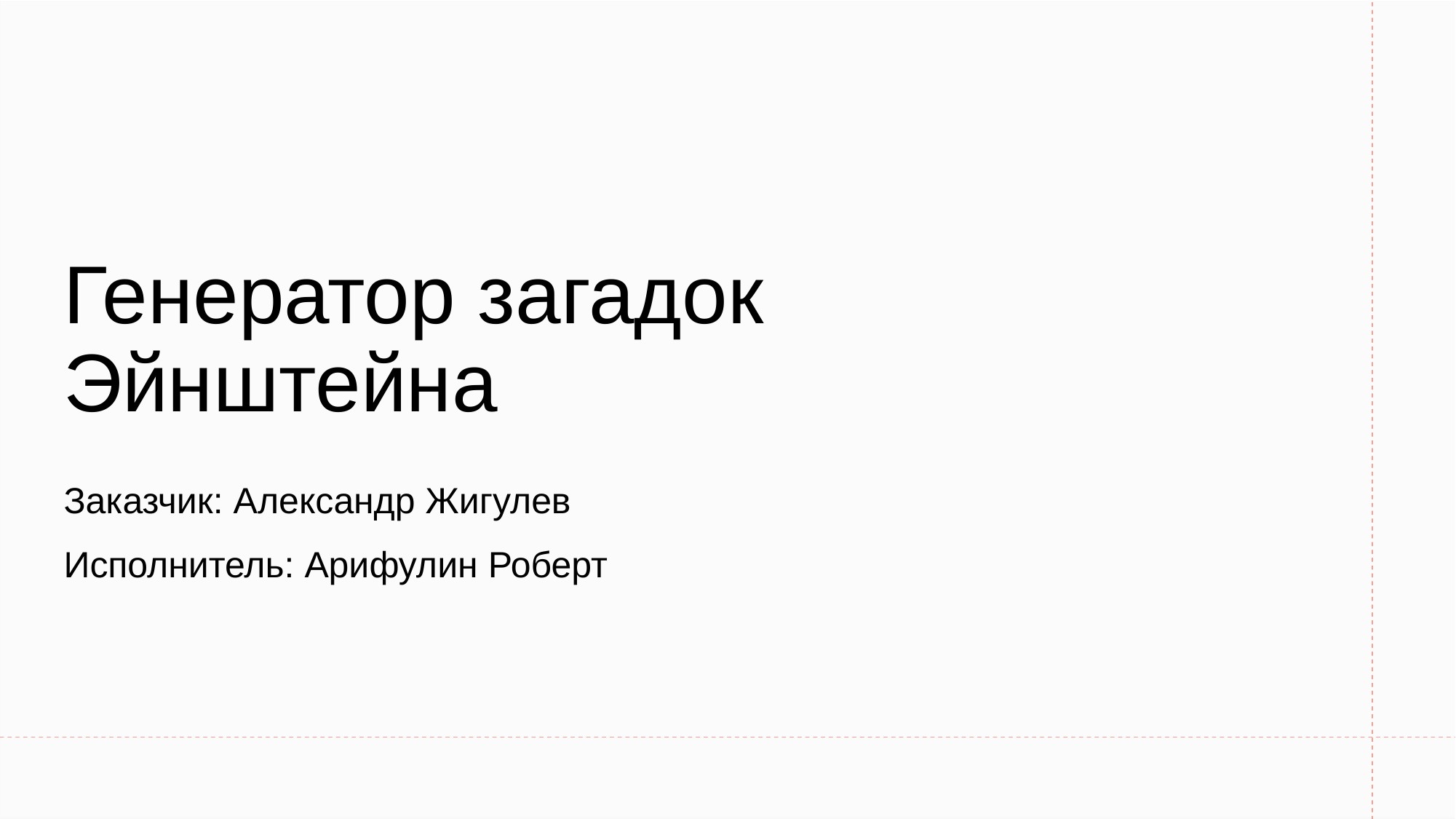

# Генератор загадок Эйнштейна
Заказчик: Александр Жигулев
Исполнитель: Арифулин Роберт